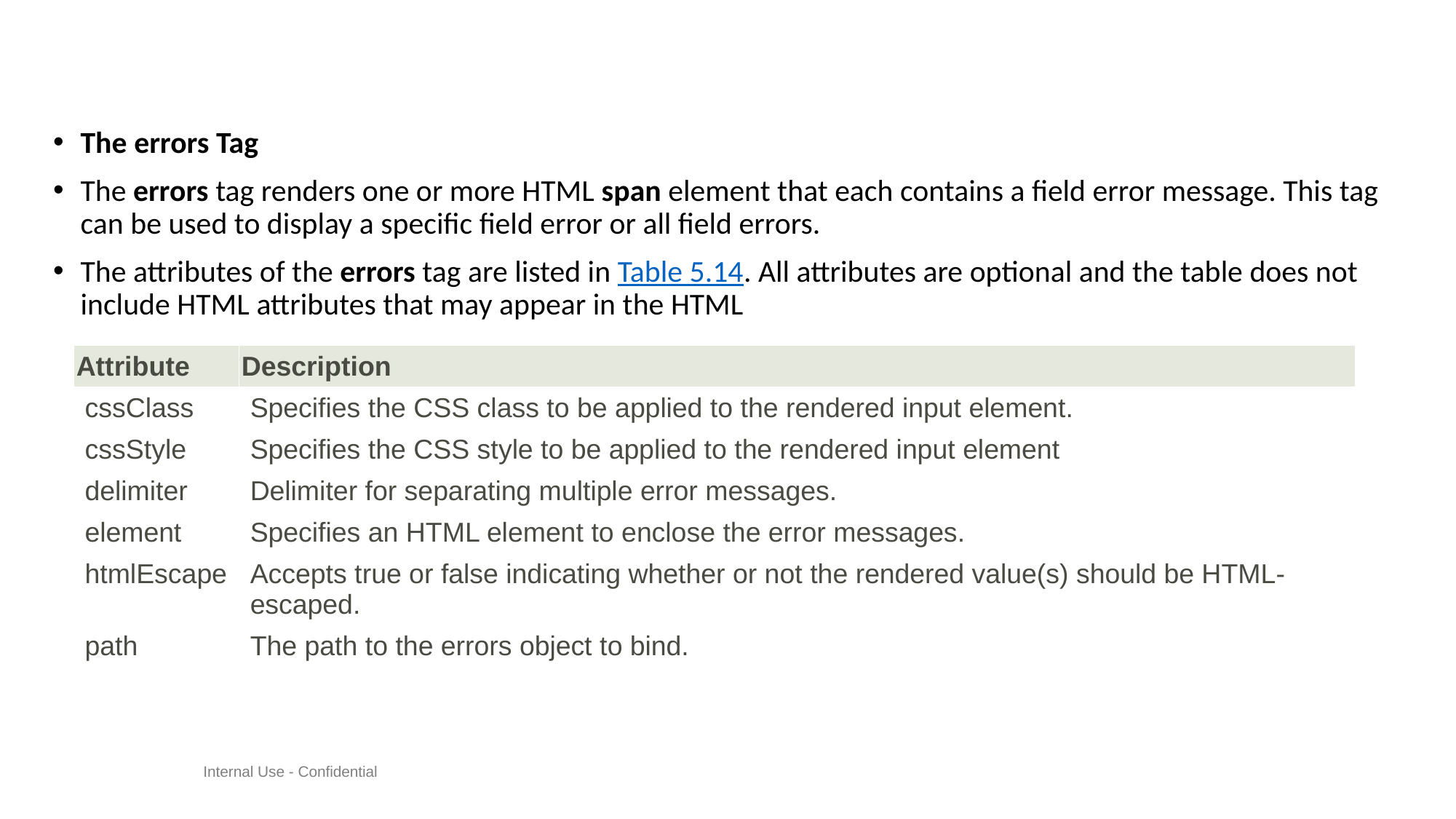

#
The errors Tag
The errors tag renders one or more HTML span element that each contains a field error message. This tag can be used to display a specific field error or all field errors.
The attributes of the errors tag are listed in Table 5.14. All attributes are optional and the table does not include HTML attributes that may appear in the HTML

| Attribute | Description |
| --- | --- |
| cssClass | Specifies the CSS class to be applied to the rendered input element. |
| cssStyle | Specifies the CSS style to be applied to the rendered input element |
| delimiter | Delimiter for separating multiple error messages. |
| element | Specifies an HTML element to enclose the error messages. |
| htmlEscape | Accepts true or false indicating whether or not the rendered value(s) should be HTML-escaped. |
| path | The path to the errors object to bind. |